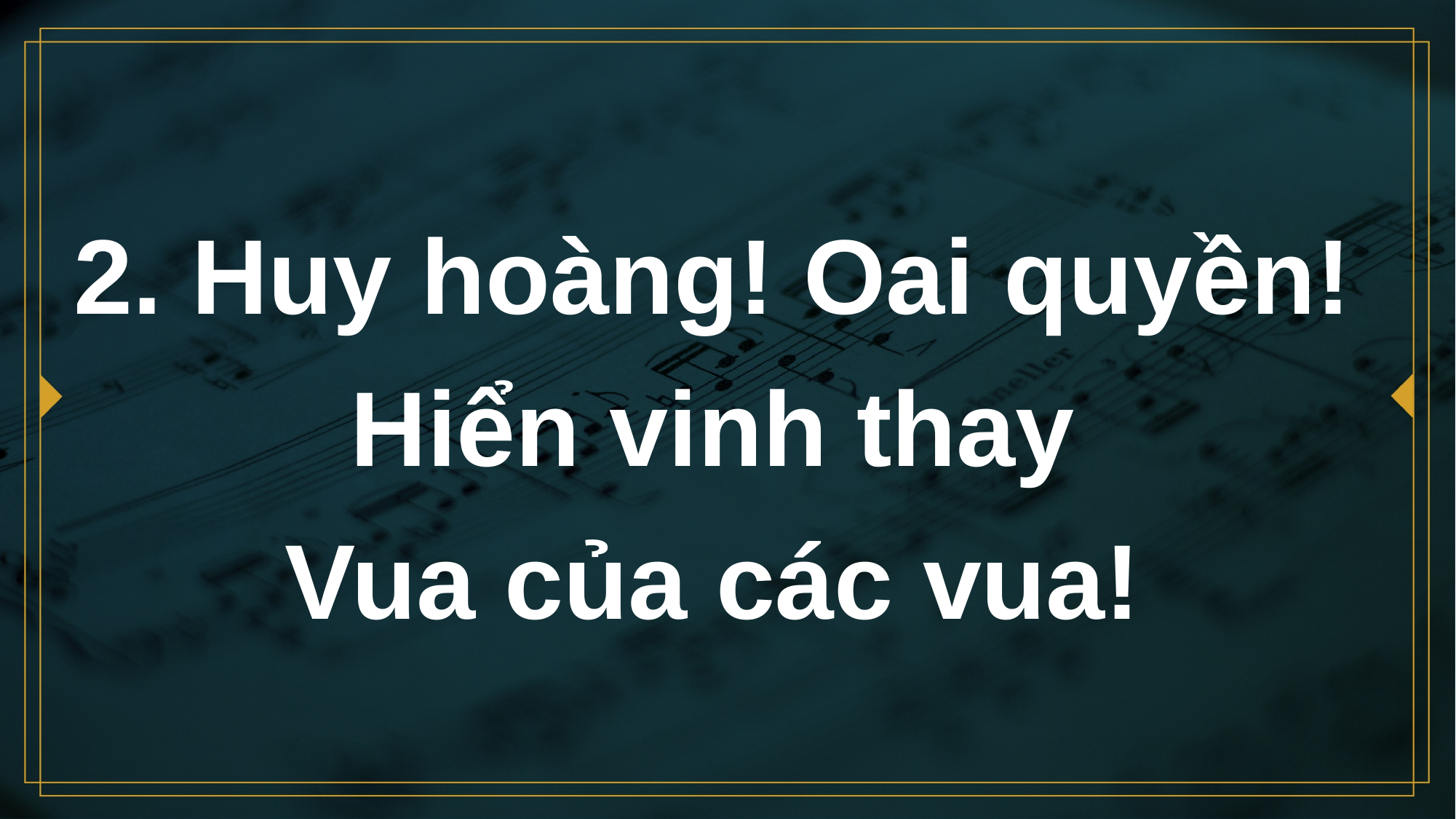

# 2. Huy hoàng! Oai quyền!
Hiển vinh thay
Vua của các vua!